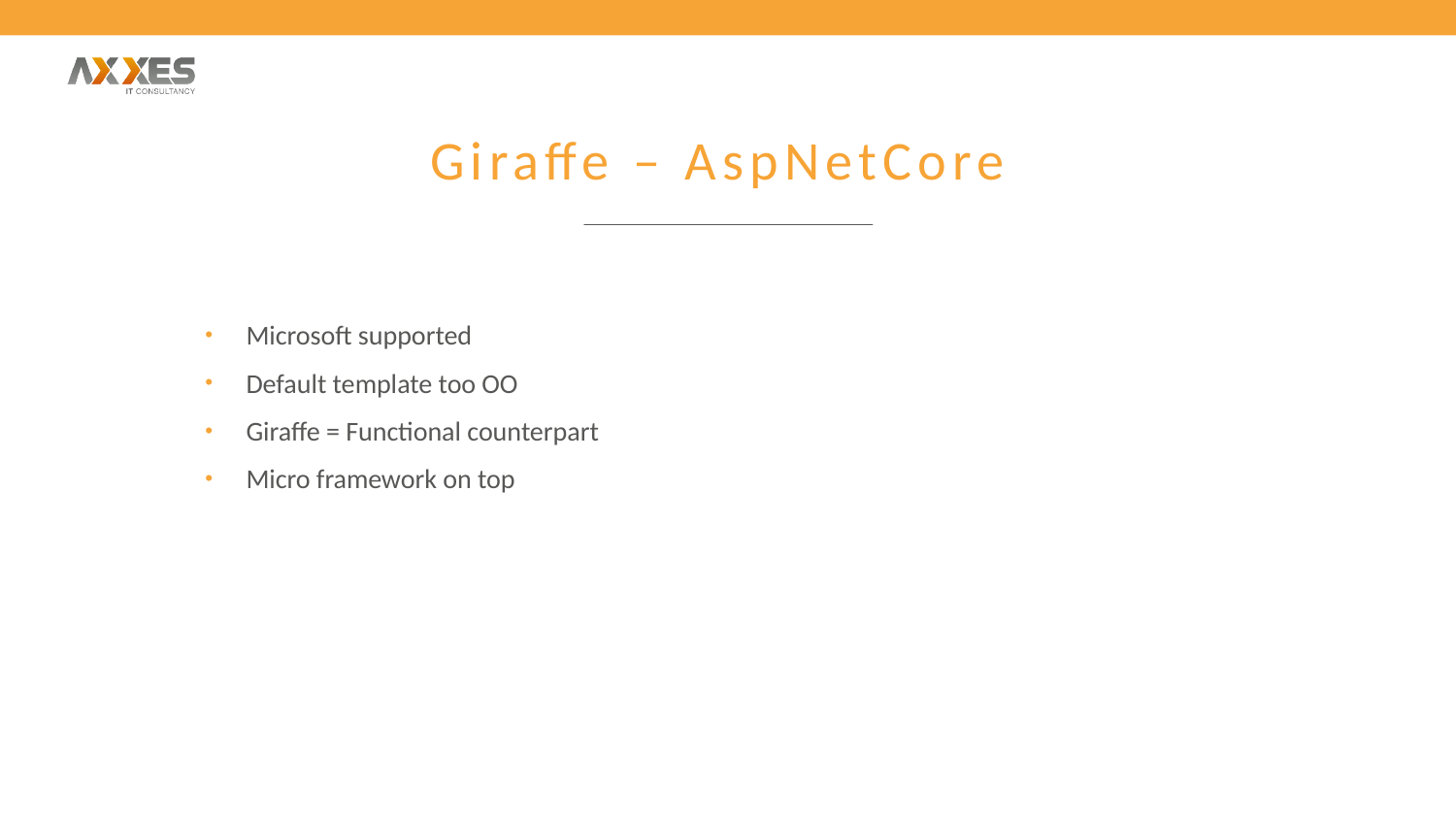

# Giraffe – AspNetCore
Microsoft supported
Default template too OO
Giraffe = Functional counterpart
Micro framework on top